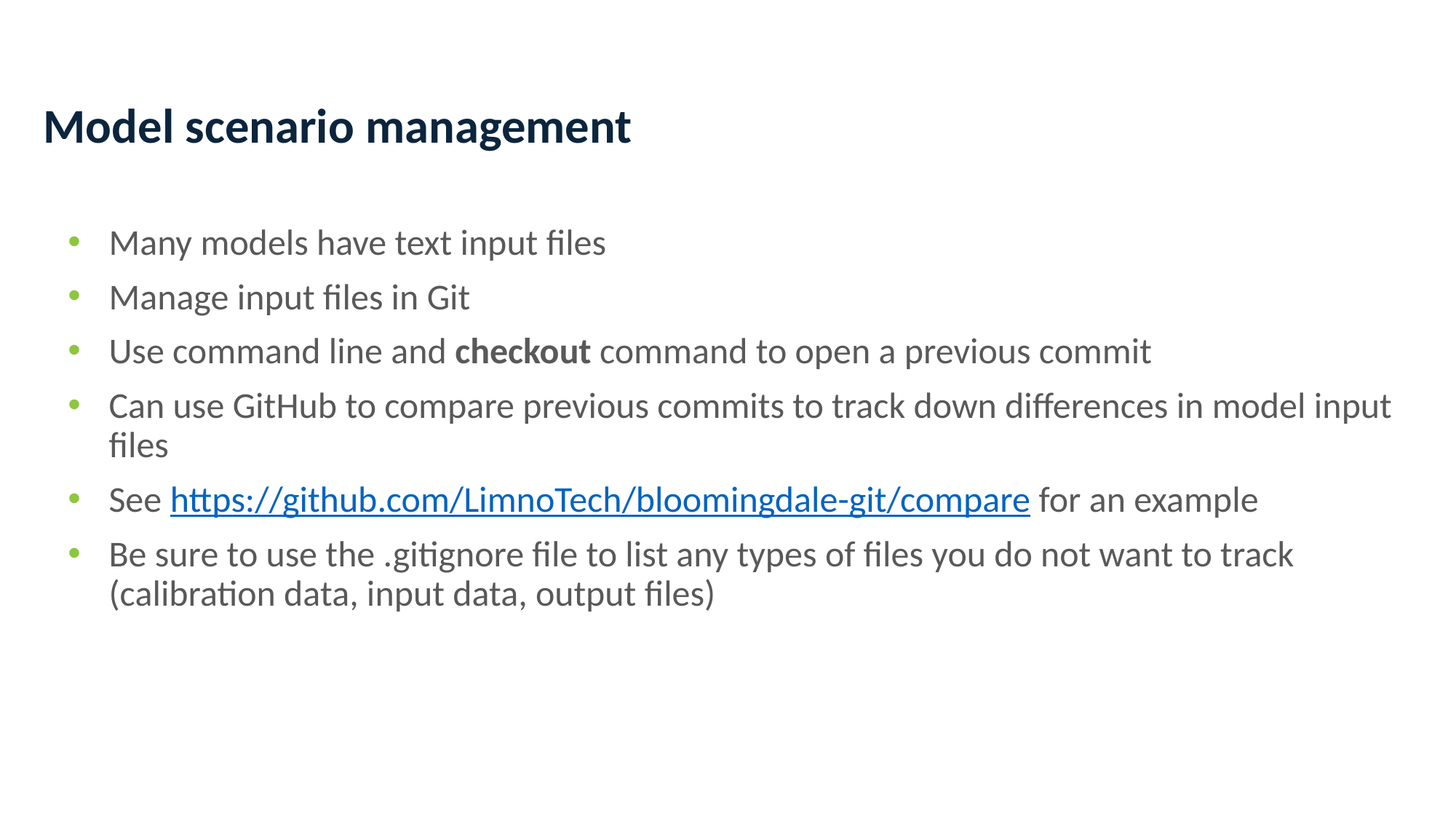

# Model scenario management
Many models have text input files
Manage input files in Git
Use command line and checkout command to open a previous commit
Can use GitHub to compare previous commits to track down differences in model input files
See https://github.com/LimnoTech/bloomingdale-git/compare for an example
Be sure to use the .gitignore file to list any types of files you do not want to track (calibration data, input data, output files)